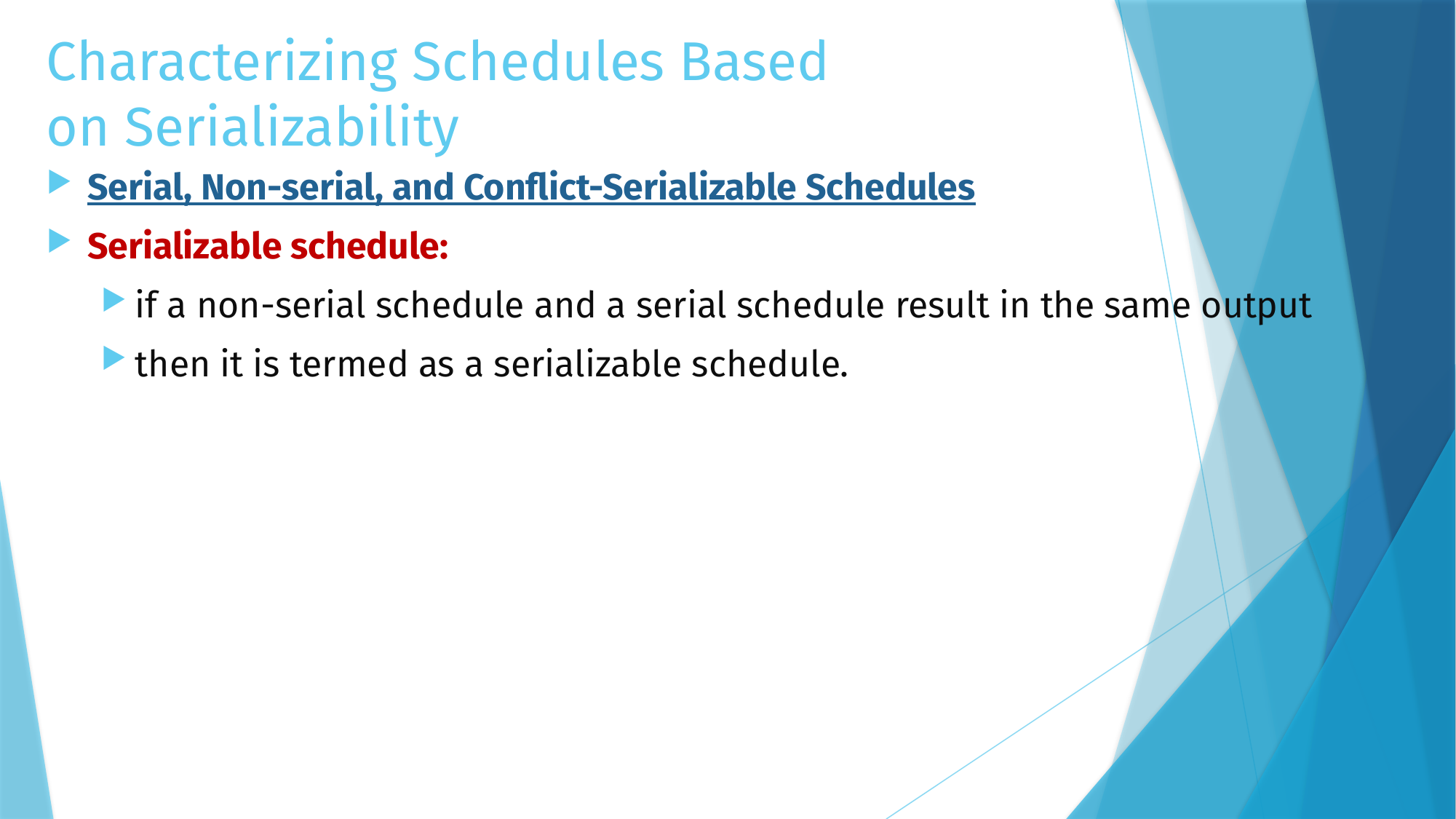

# Characterizing Schedules Based on Serializability

Serial, Non-serial, and Conflict-Serializable Schedules
Serializable schedule:
if a non-serial schedule and a serial schedule result in the same output
then it is termed as a serializable schedule.